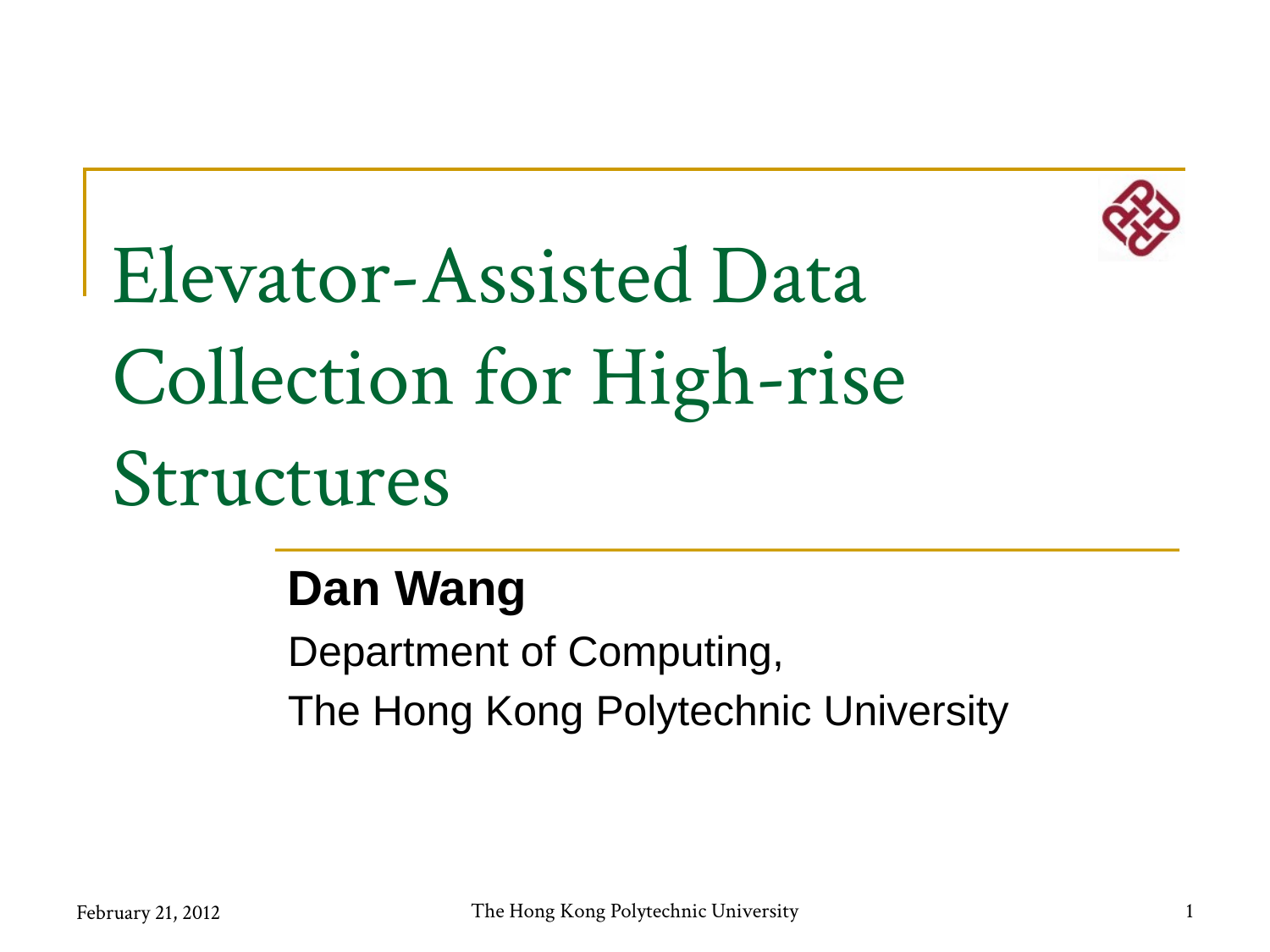

# Elevator-Assisted Data Collection for High-rise Structures
Dan Wang
Department of Computing,
The Hong Kong Polytechnic University
February 21, 2012
The Hong Kong Polytechnic University
1